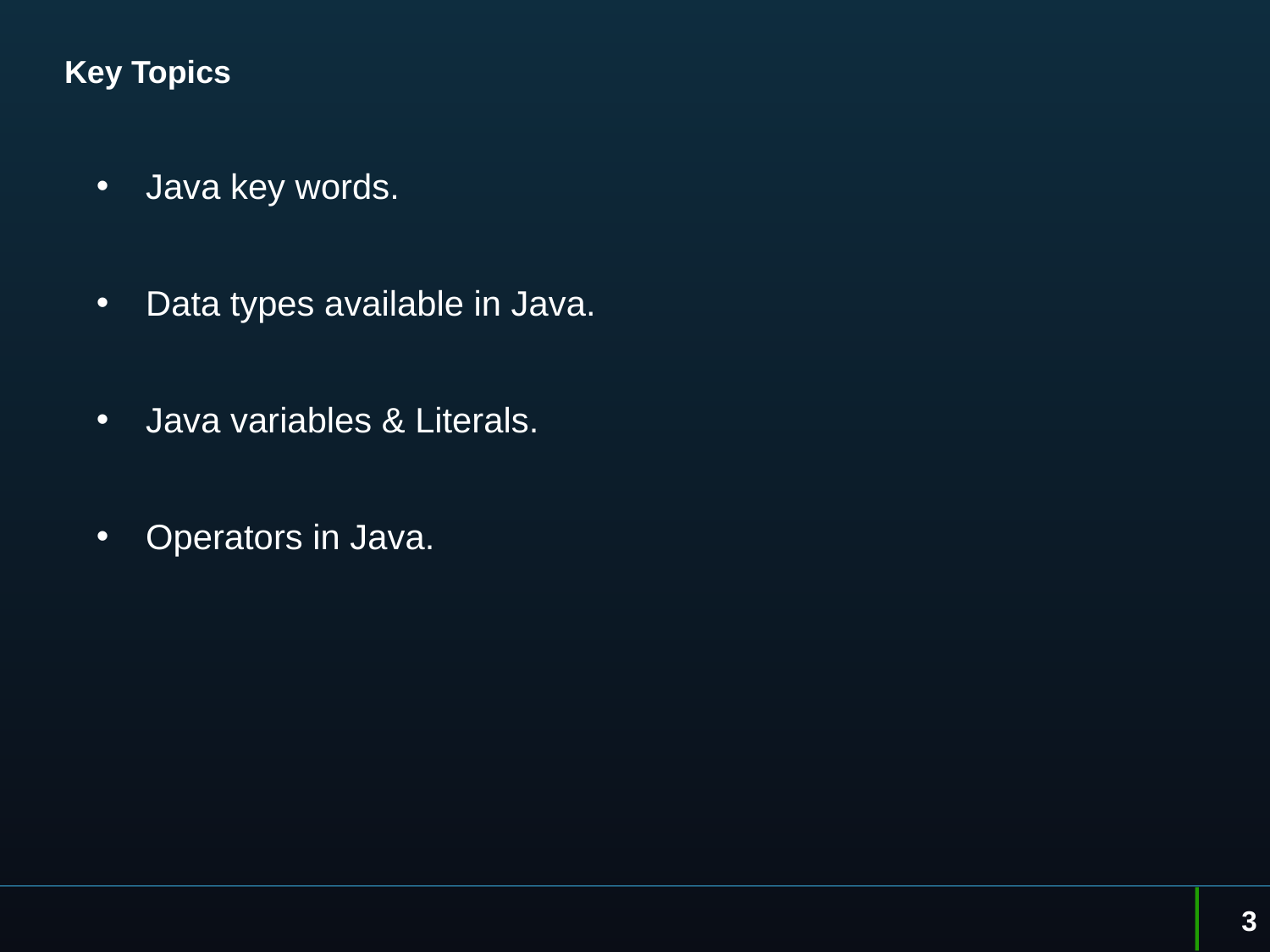

# Key Topics
Java key words.

Data types available in Java.

Java variables & Literals.

Operators in Java.
3